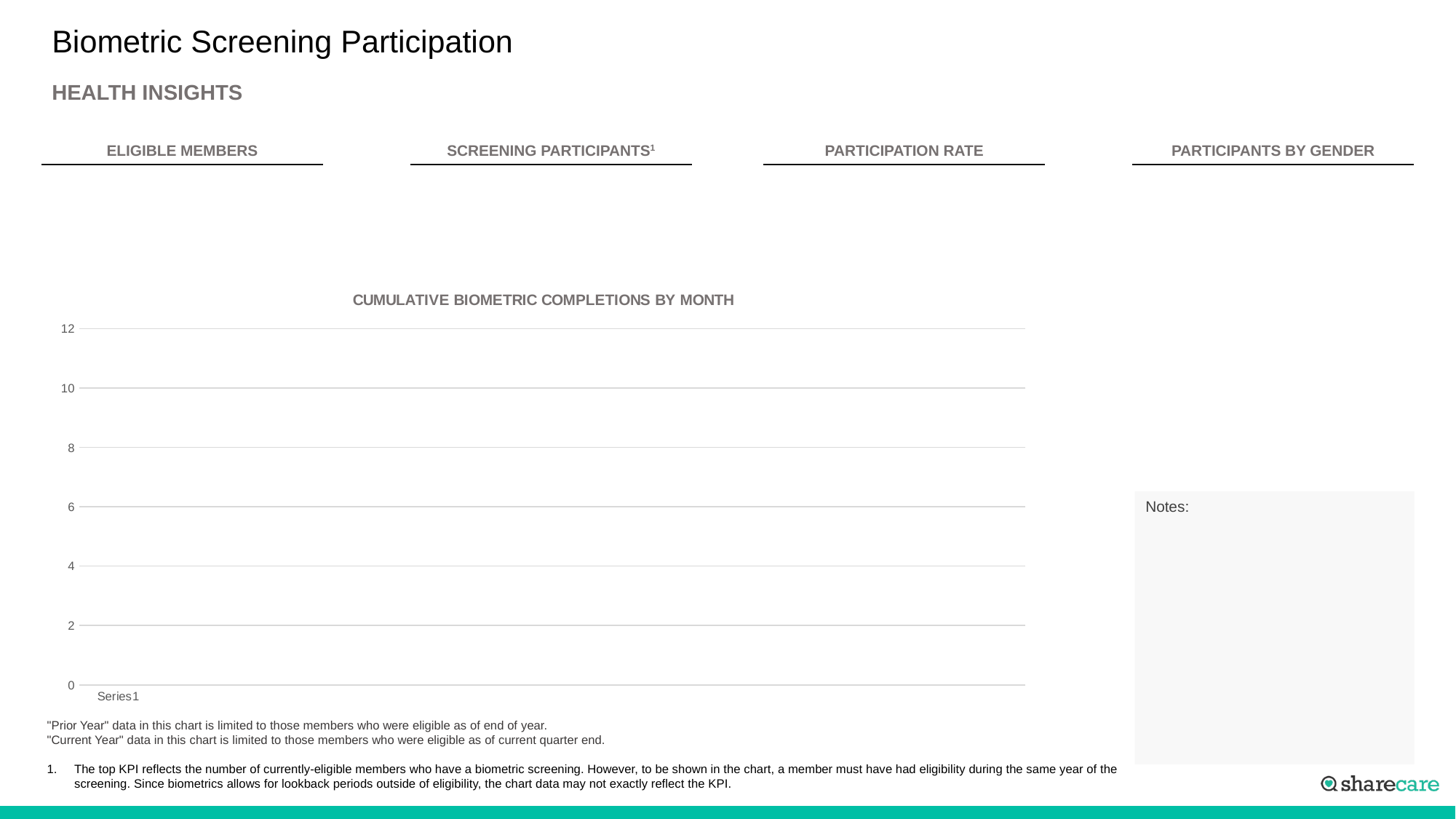

# Biometric Screening Participation
HEALTH INSIGHTS
| ELIGIBLE MEMBERS |
| --- |
| SCREENING PARTICIPANTS1 |
| --- |
| PARTICIPATION RATE |
| --- |
| PARTICIPANTS BY GENDER |
| --- |

### Chart

| Category | Participants |
|---|---|
|  | None |
|  | None |

### Chart: CUMULATIVE BIOMETRIC COMPLETIONS BY MONTH

| Category | Prior Year | Current Year |
|---|---|---|
|  | None | None |
|  | None | None |
|  | None | None |
|  | None | None |
|  | None | None |
|  | None | None |
|  | None | None |
|  | None | None |
|  | None | None |
|  | None | None |
|  | None | None |
|  | None | None |
Notes:
"Prior Year" data in this chart is limited to those members who were eligible as of end of year.
"Current Year" data in this chart is limited to those members who were eligible as of current quarter end.

The top KPI reflects the number of currently-eligible members who have a biometric screening. However, to be shown in the chart, a member must have had eligibility during the same year of the screening. Since biometrics allows for lookback periods outside of eligibility, the chart data may not exactly reflect the KPI.